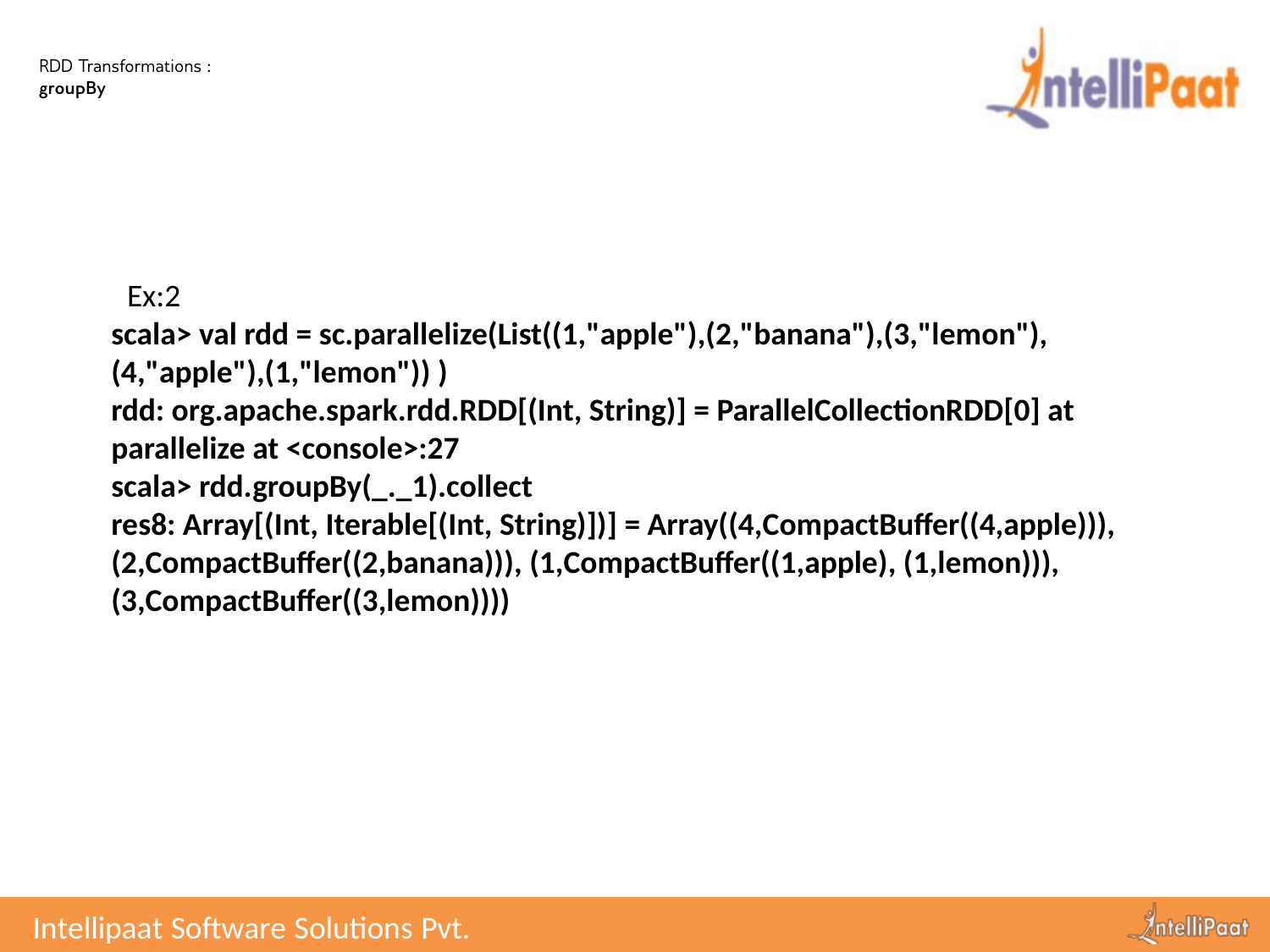

# RDD Transformations : groupBy
Ex:2
scala> val rdd = sc.parallelize(List((1,"apple"),(2,"banana"),(3,"lemon"),(4,"apple"),(1,"lemon")) )
rdd: org.apache.spark.rdd.RDD[(Int, String)] = ParallelCollectionRDD[0] at parallelize at <console>:27
scala> rdd.groupBy(_._1).collect
res8: Array[(Int, Iterable[(Int, String)])] = Array((4,CompactBuffer((4,apple))), (2,CompactBuffer((2,banana))), (1,CompactBuffer((1,apple), (1,lemon))), (3,CompactBuffer((3,lemon))))
Intellipaat Software Solutions Pvt. Ltd.